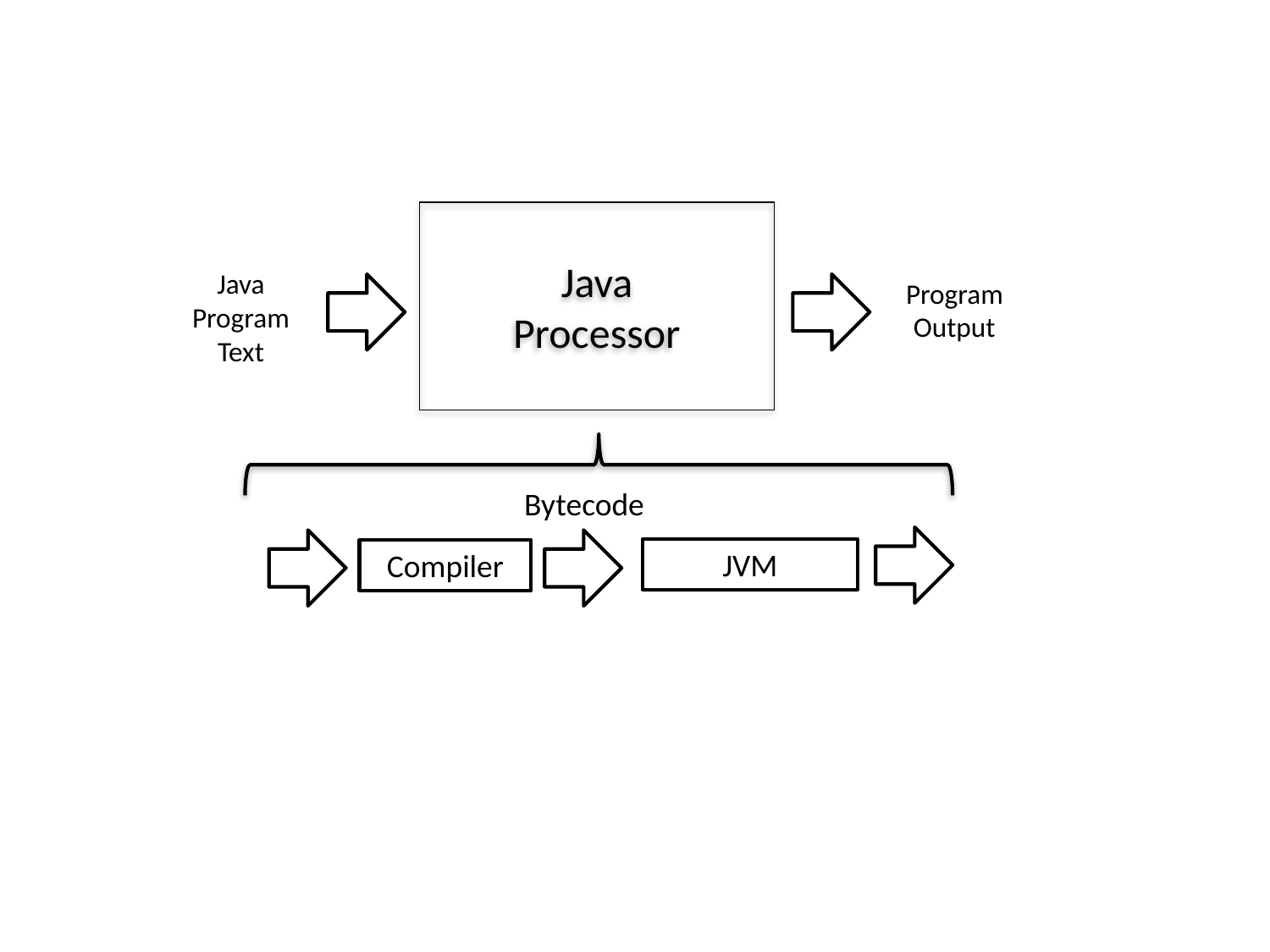

Java
Processor
Java
Program
Text
Program
Output

Bytecode

JVM
Compiler